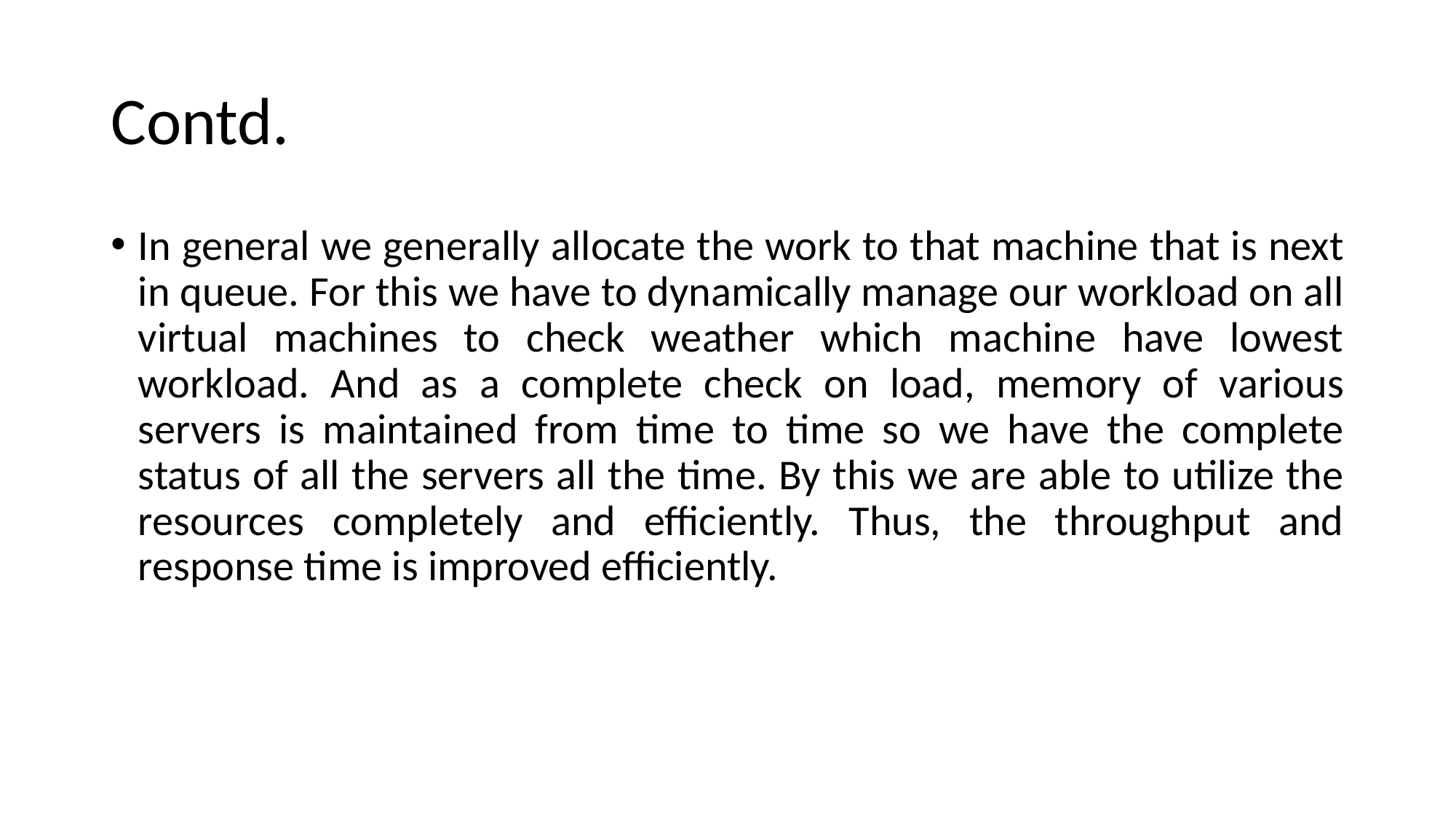

# Contd.
In general we generally allocate the work to that machine that is next in queue. For this we have to dynamically manage our workload on all virtual machines to check weather which machine have lowest workload. And as a complete check on load, memory of various servers is maintained from time to time so we have the complete status of all the servers all the time. By this we are able to utilize the resources completely and efficiently. Thus, the throughput and response time is improved efficiently.